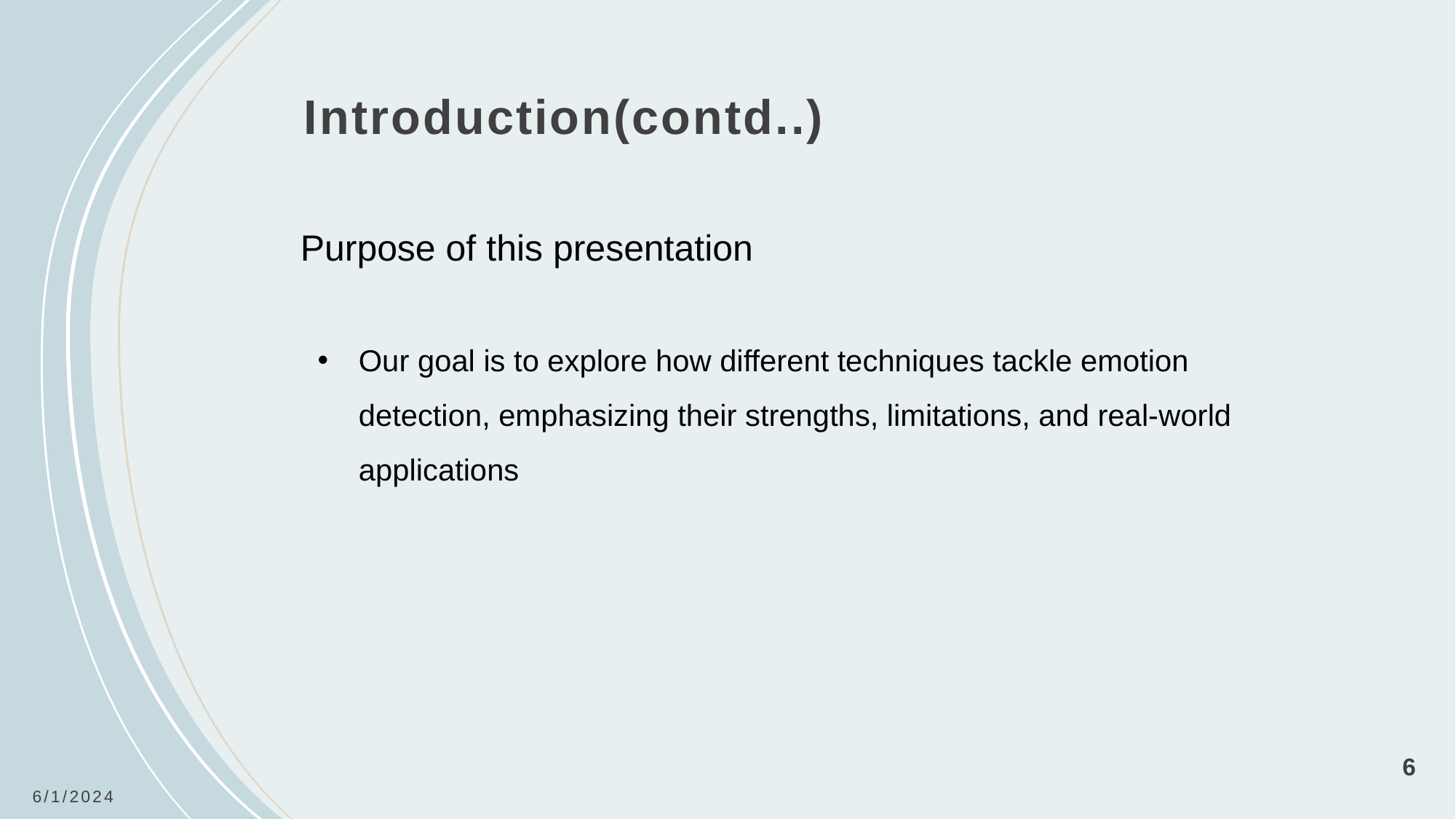

Introduction(contd..)
Purpose of this presentation
Our goal is to explore how different techniques tackle emotion detection, emphasizing their strengths, limitations, and real-world applications
6
6/1/2024